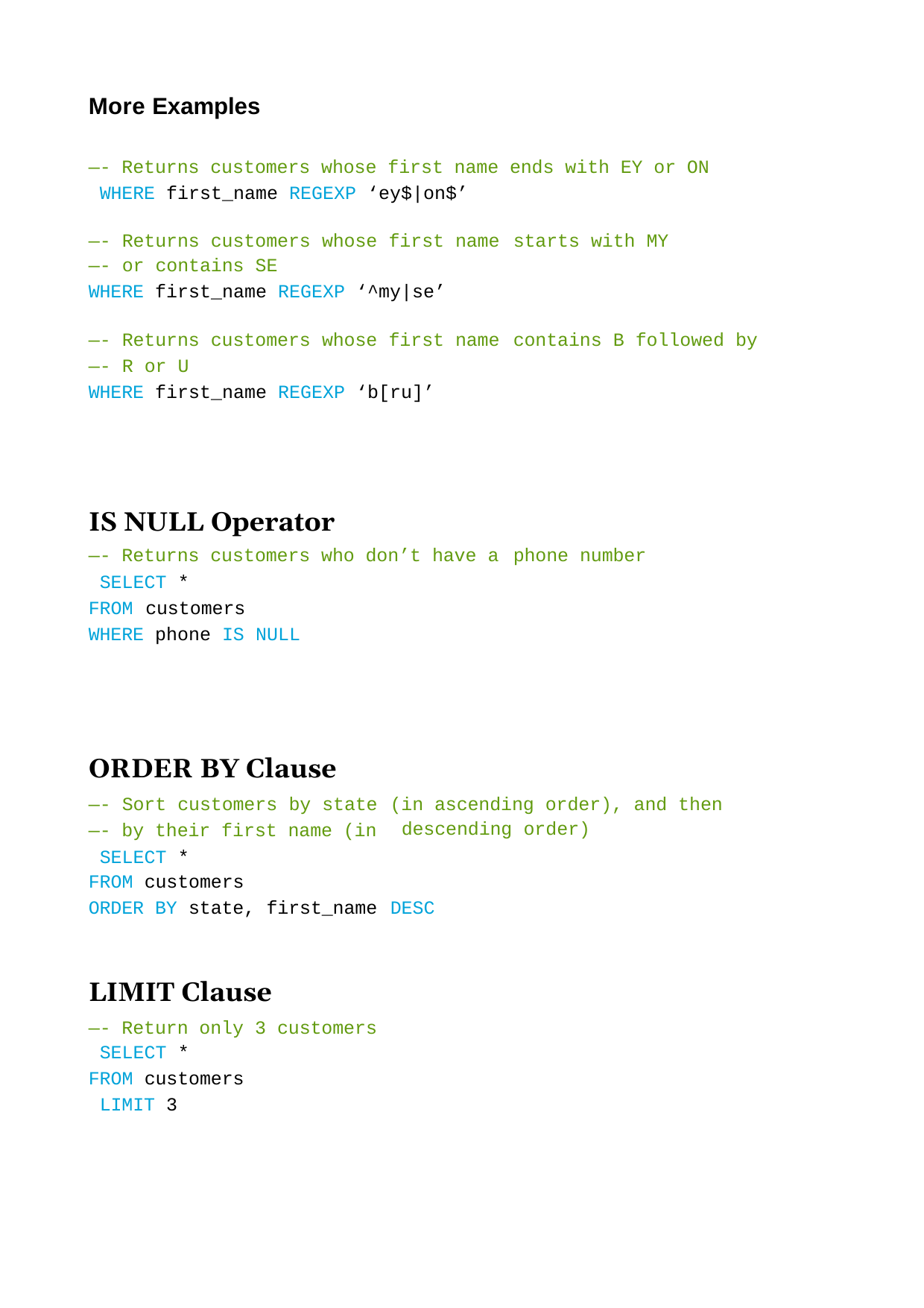

More Examples

—- Returns customers whose first name ends with EY or ON  WHERE first_name REGEXP ‘ey$|on$’
—- Returns customers whose first name
—- or contains SE
WHERE first_name REGEXP ‘^my|se’
starts with MY
—- Returns customers whose first name
—- R or U
WHERE first_name REGEXP ‘b[ru]’
contains B followed by
IS NULL Operator
—- Returns customers who don’t have a  SELECT *
FROM customers  WHERE phone IS NULL
phone number
ORDER BY Clause
—- Sort customers by state
—- by their first name (in  SELECT *
FROM customers
ORDER BY state, first_name
(in ascending order), and then  descending order)
DESC
LIMIT Clause
—- Return only 3 customers  SELECT *
FROM customers  LIMIT 3